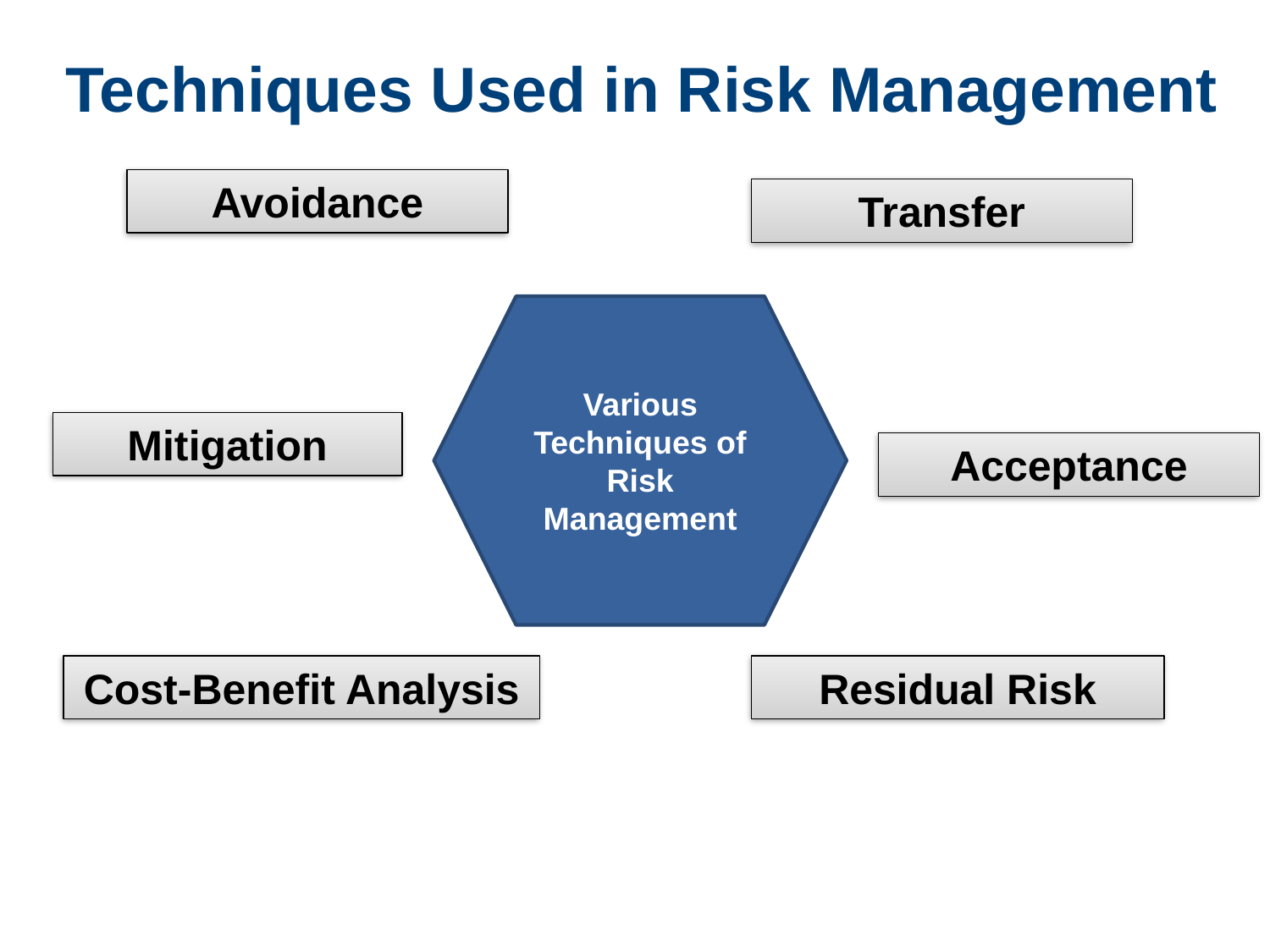

# Techniques Used in Risk Management
Avoidance
Transfer
Various Techniques of Risk Management
Mitigation
Acceptance
Cost-Benefit Analysis
Residual Risk